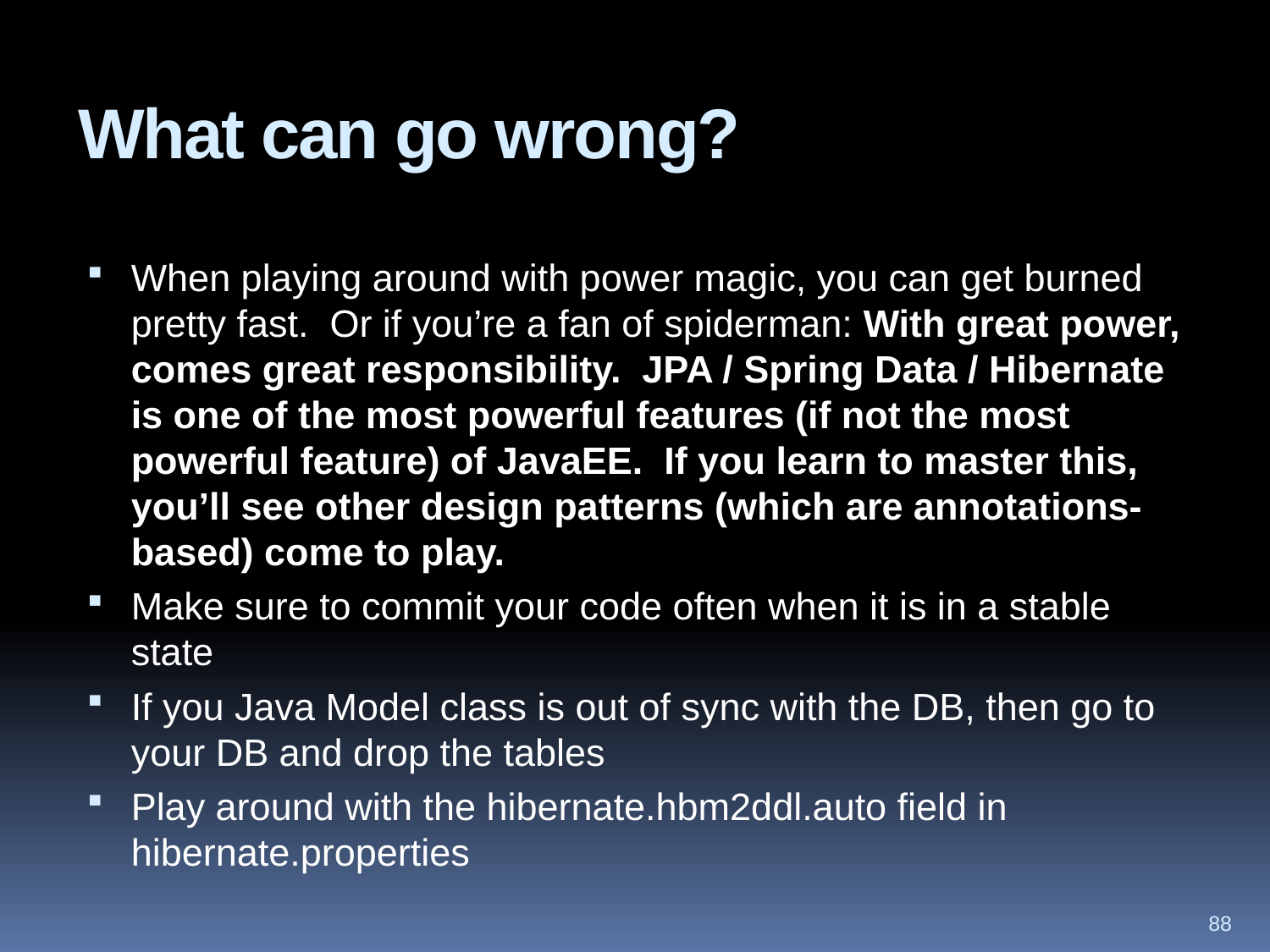

# What can go wrong?
When playing around with power magic, you can get burned pretty fast.  Or if you’re a fan of spiderman: With great power, comes great responsibility.  JPA / Spring Data / Hibernate is one of the most powerful features (if not the most powerful feature) of JavaEE.  If you learn to master this, you’ll see other design patterns (which are annotations-based) come to play.
Make sure to commit your code often when it is in a stable state
If you Java Model class is out of sync with the DB, then go to your DB and drop the tables
Play around with the hibernate.hbm2ddl.auto field in hibernate.properties
88